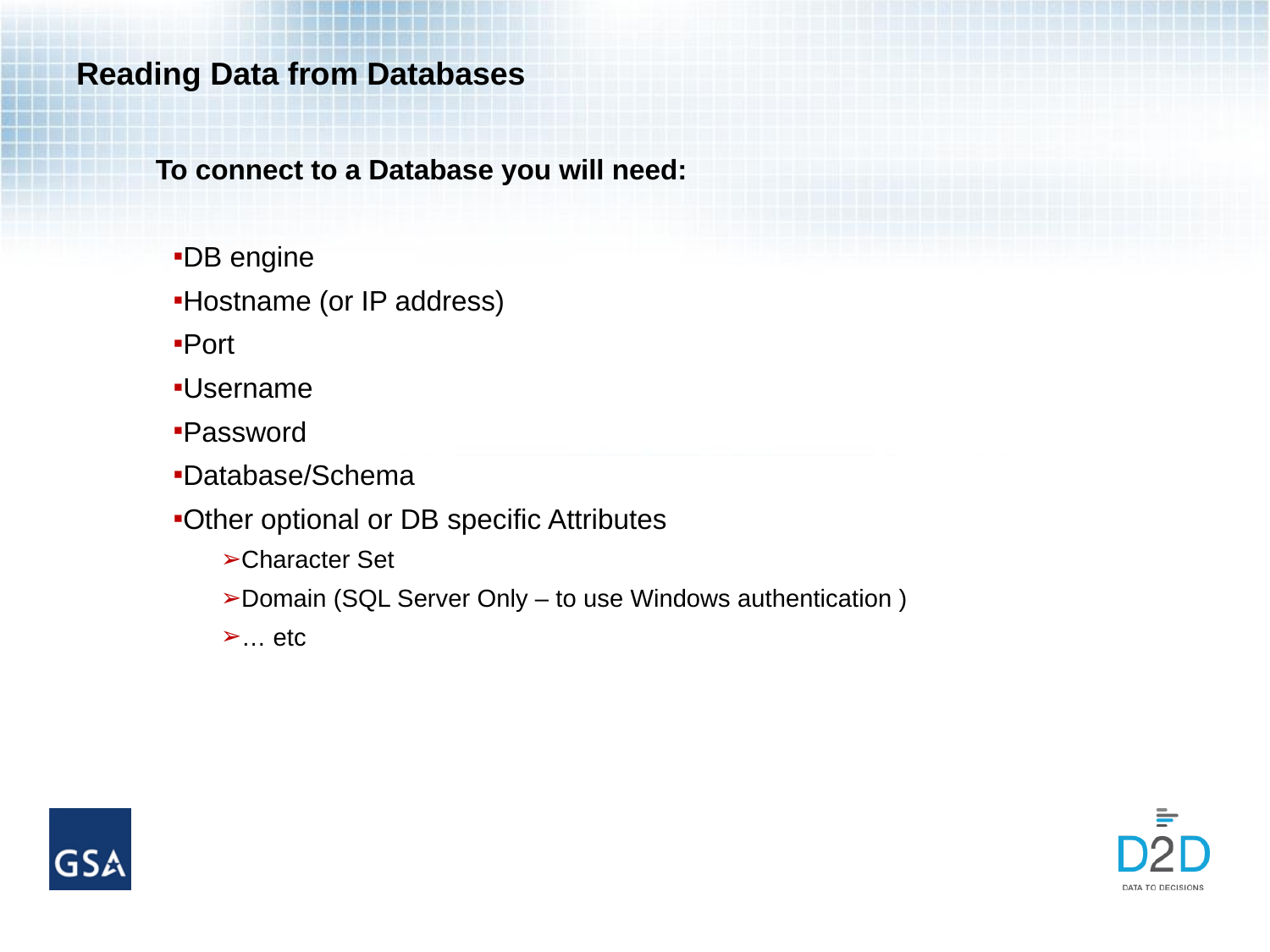

# Reading Data from Databases
To connect to a Database you will need:

DB engine
Hostname (or IP address)
Port
Username
Password
Database/Schema
Other optional or DB specific Attributes
Character Set
Domain (SQL Server Only – to use Windows authentication )
… etc